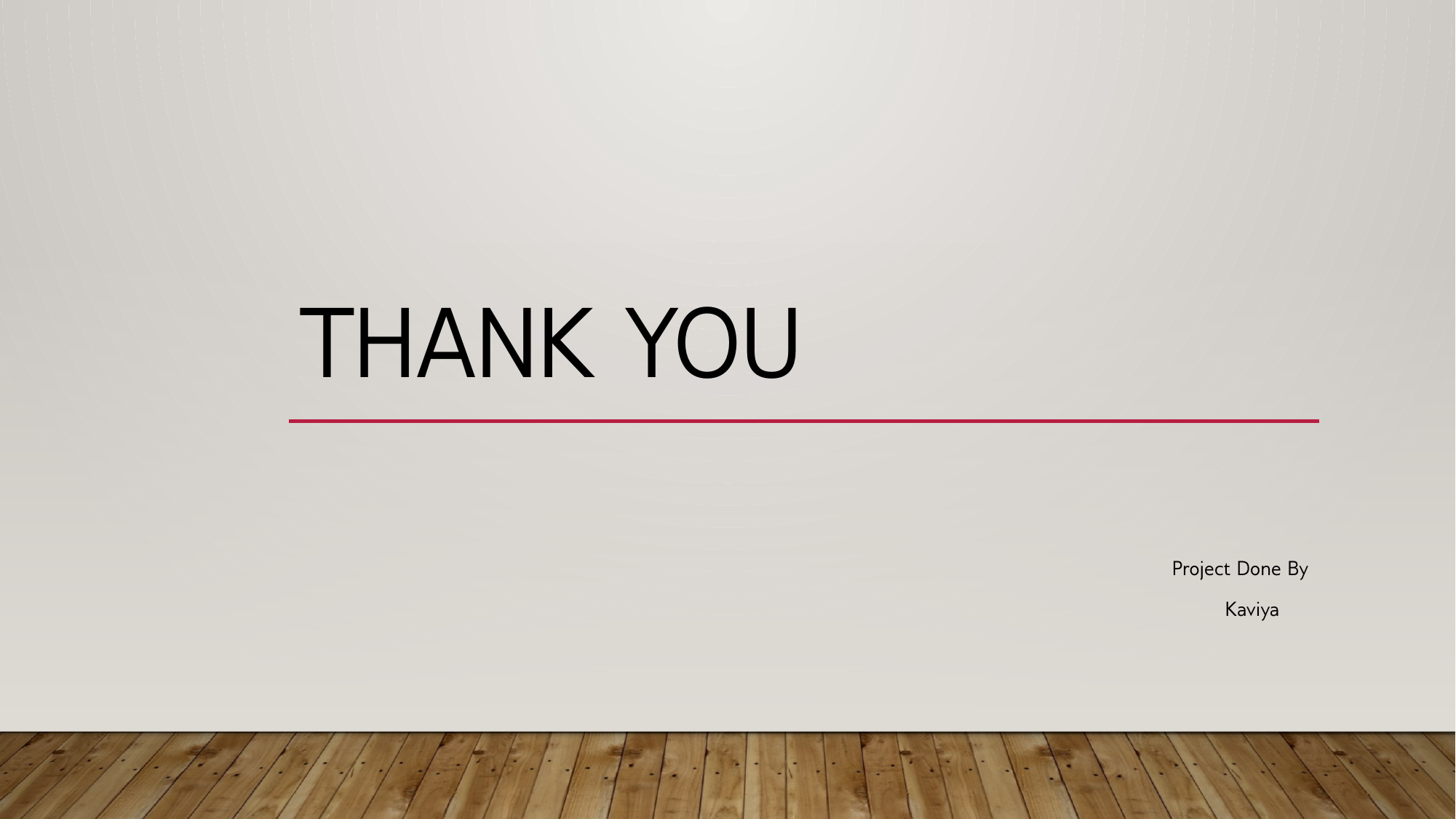

# THANK YOU

Project done by
                                                                                                                                                 kaviya